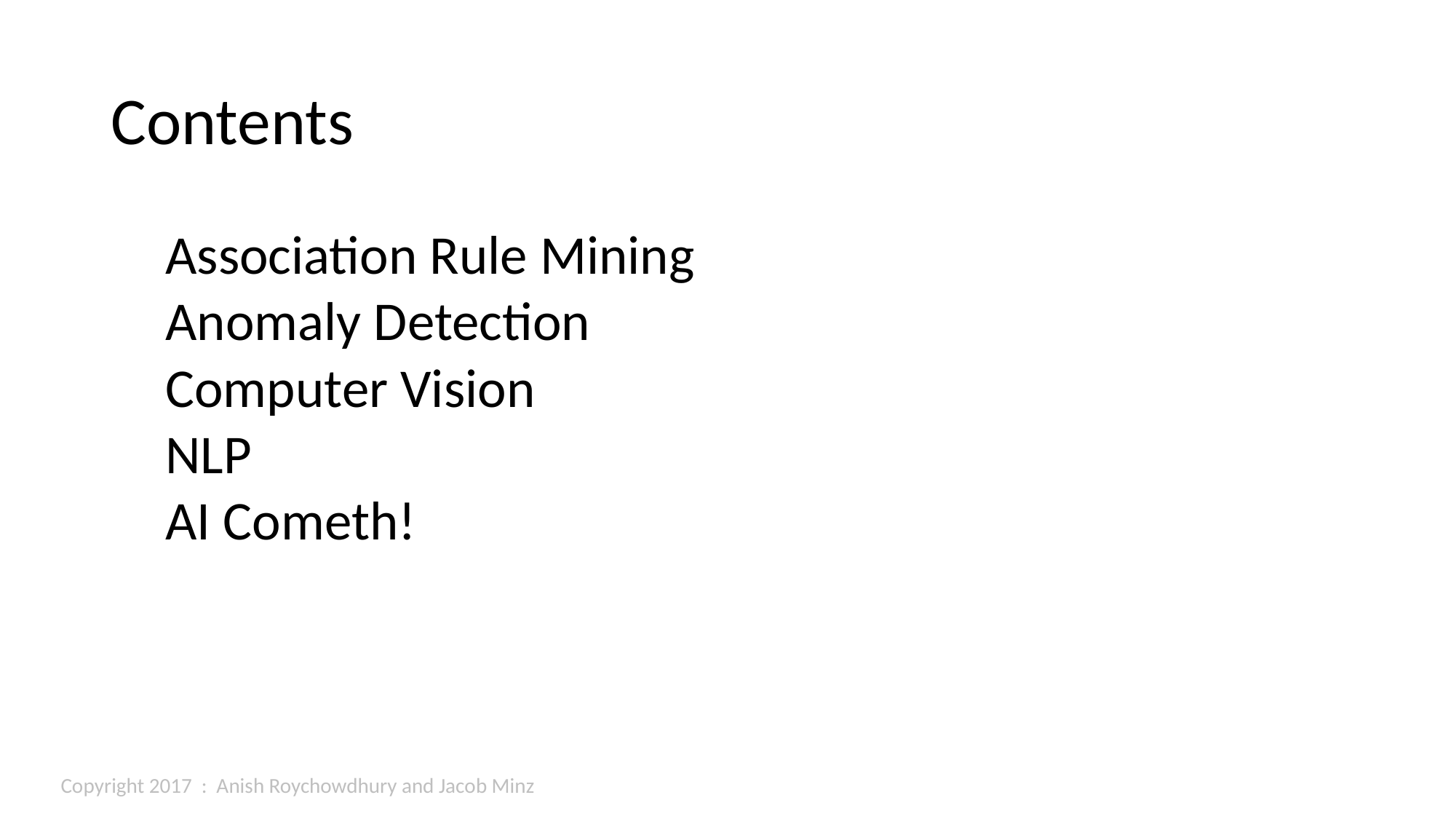

# Contents

Association Rule Mining
Anomaly Detection
Computer Vision
NLP
AI Cometh!

Copyright 2017  :  Anish Roychowdhury and Jacob Minz